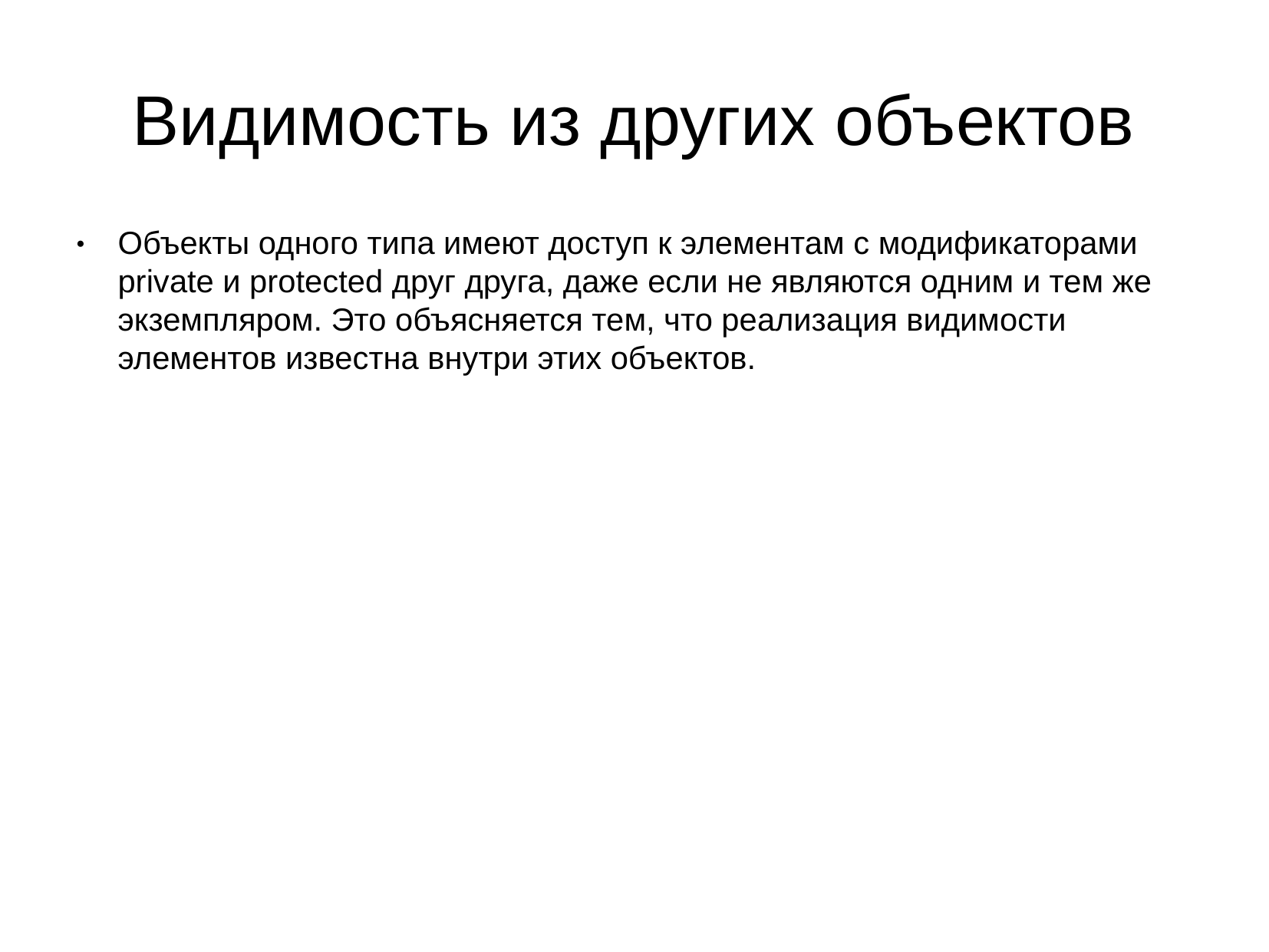

Видимость из других объектов
Объекты одного типа имеют доступ к элементам с модификаторами private и protected друг друга, даже если не являются одним и тем же экземпляром. Это объясняется тем, что реализация видимости элементов известна внутри этих объектов.